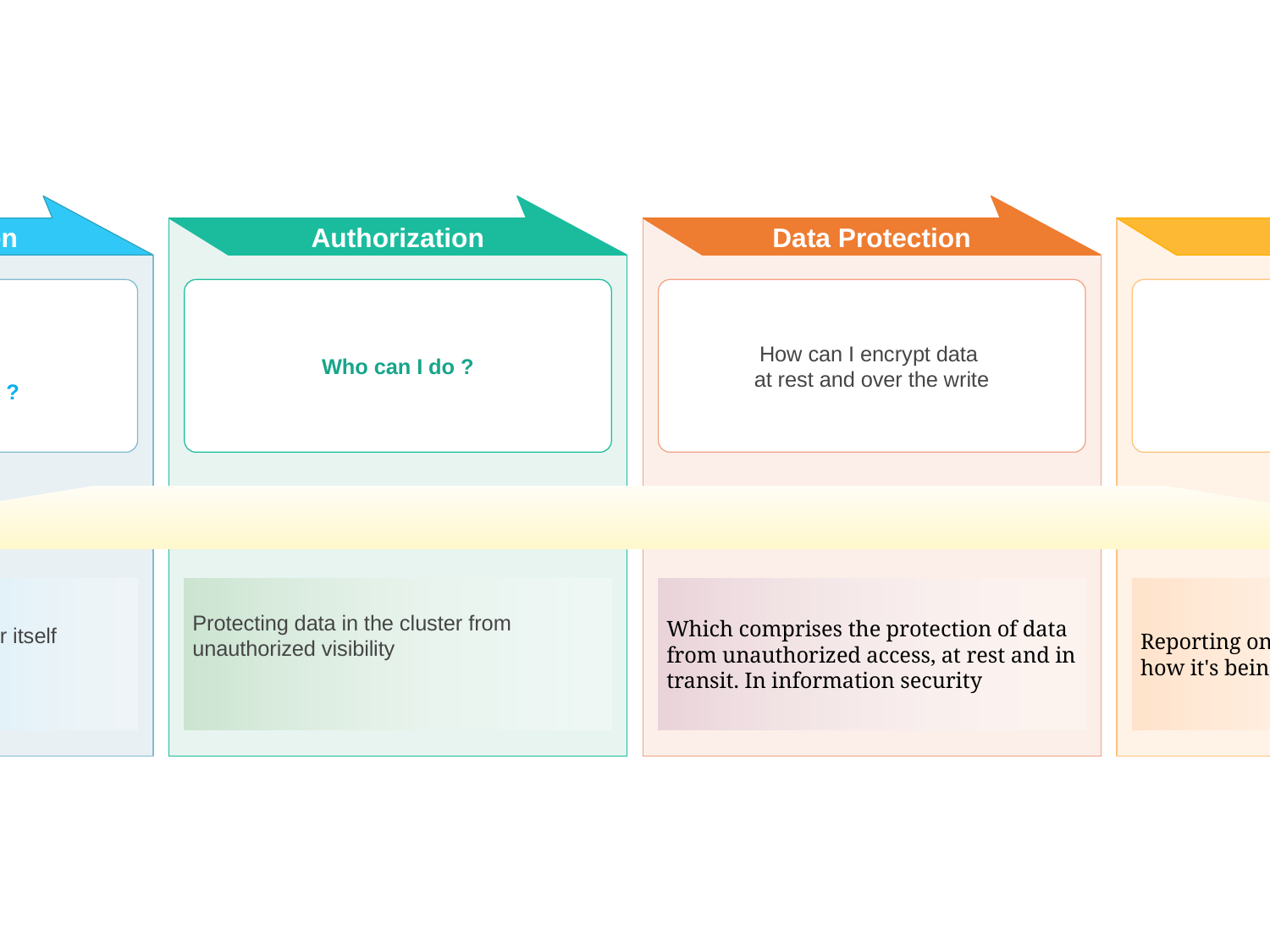

Authentication
Who am I
&
Who can prove it ?

Authorization
Who can I do ?

Data Protection
How can I encrypt data
at rest and over the write

Audit
Who did what?

Guarding access to the cluster itself

Protecting data in the cluster from unauthorized visibility

Which comprises the protection of data from unauthorized access, at rest and in transit. In information security
Reporting on where data came from and how it's being used